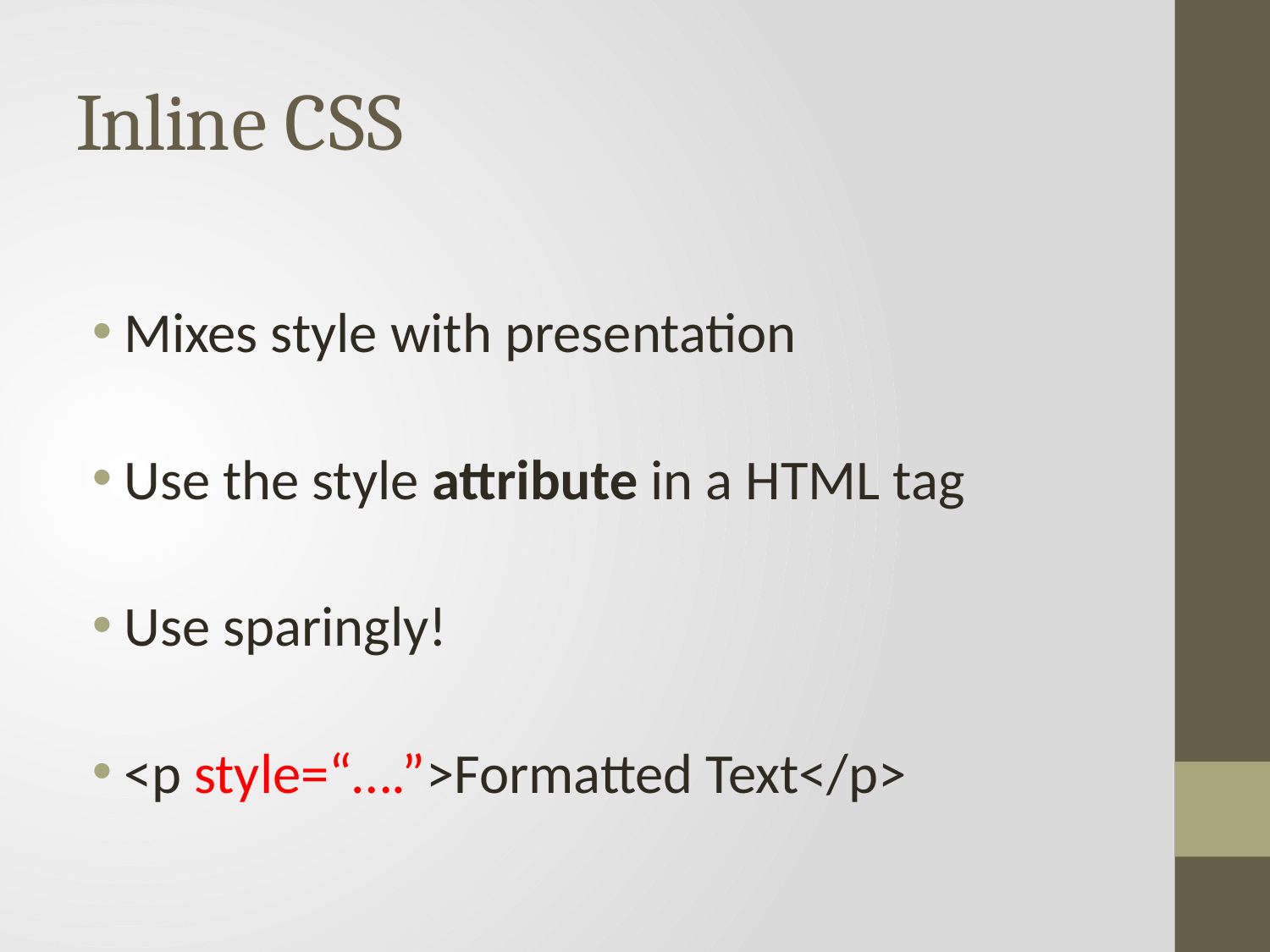

# Inline CSS
Mixes style with presentation
Use the style attribute in a HTML tag
Use sparingly!
<p style=“….”>Formatted Text</p>